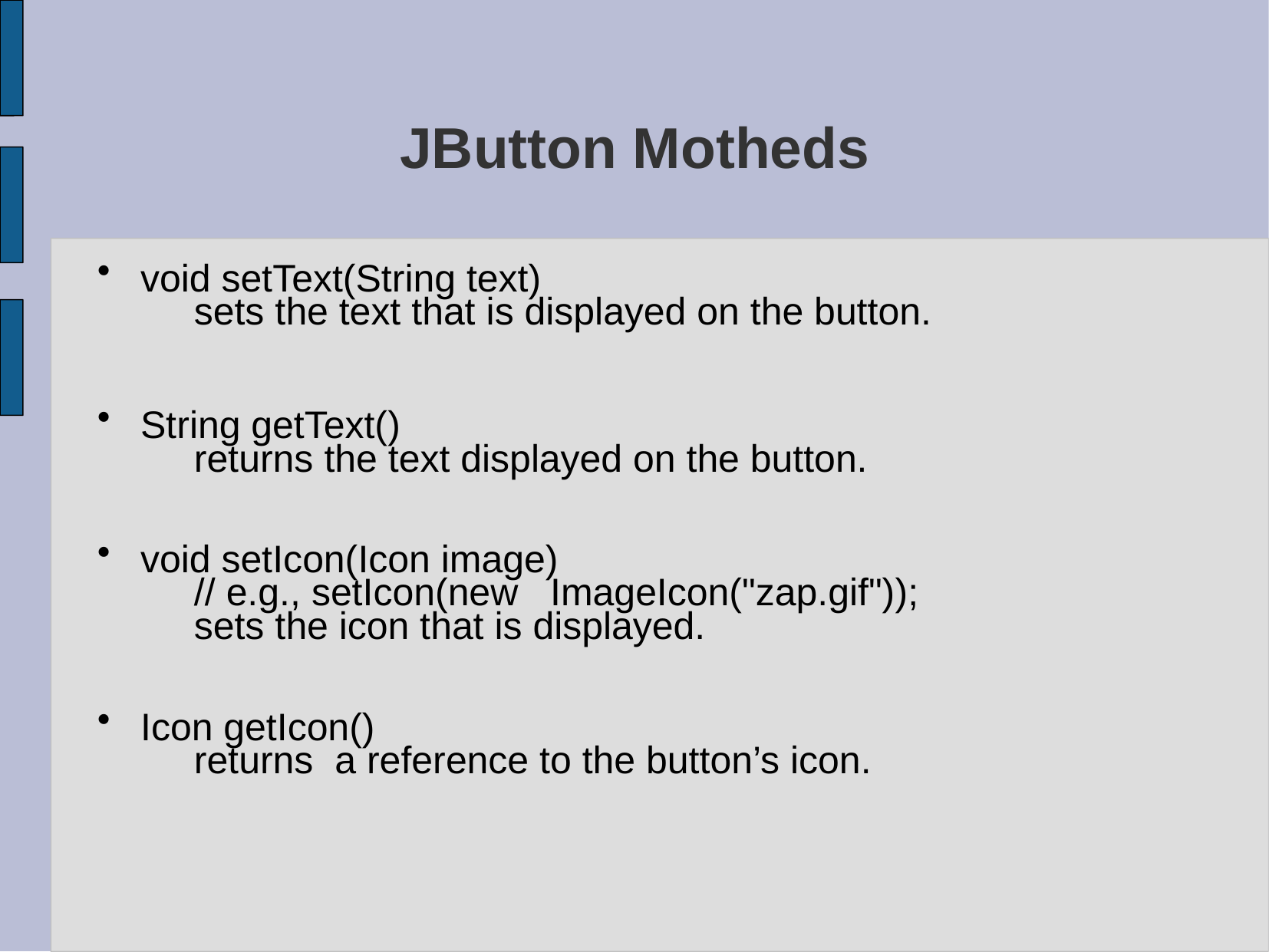

# JButton Motheds
void setText(String text)
     sets the text that is displayed on the button.
String getText()
     returns the text displayed on the button.
void setIcon(Icon image)
     // e.g., setIcon(new   ImageIcon("zap.gif"));
     sets the icon that is displayed.
Icon getIcon()
     returns  a reference to the button’s icon.